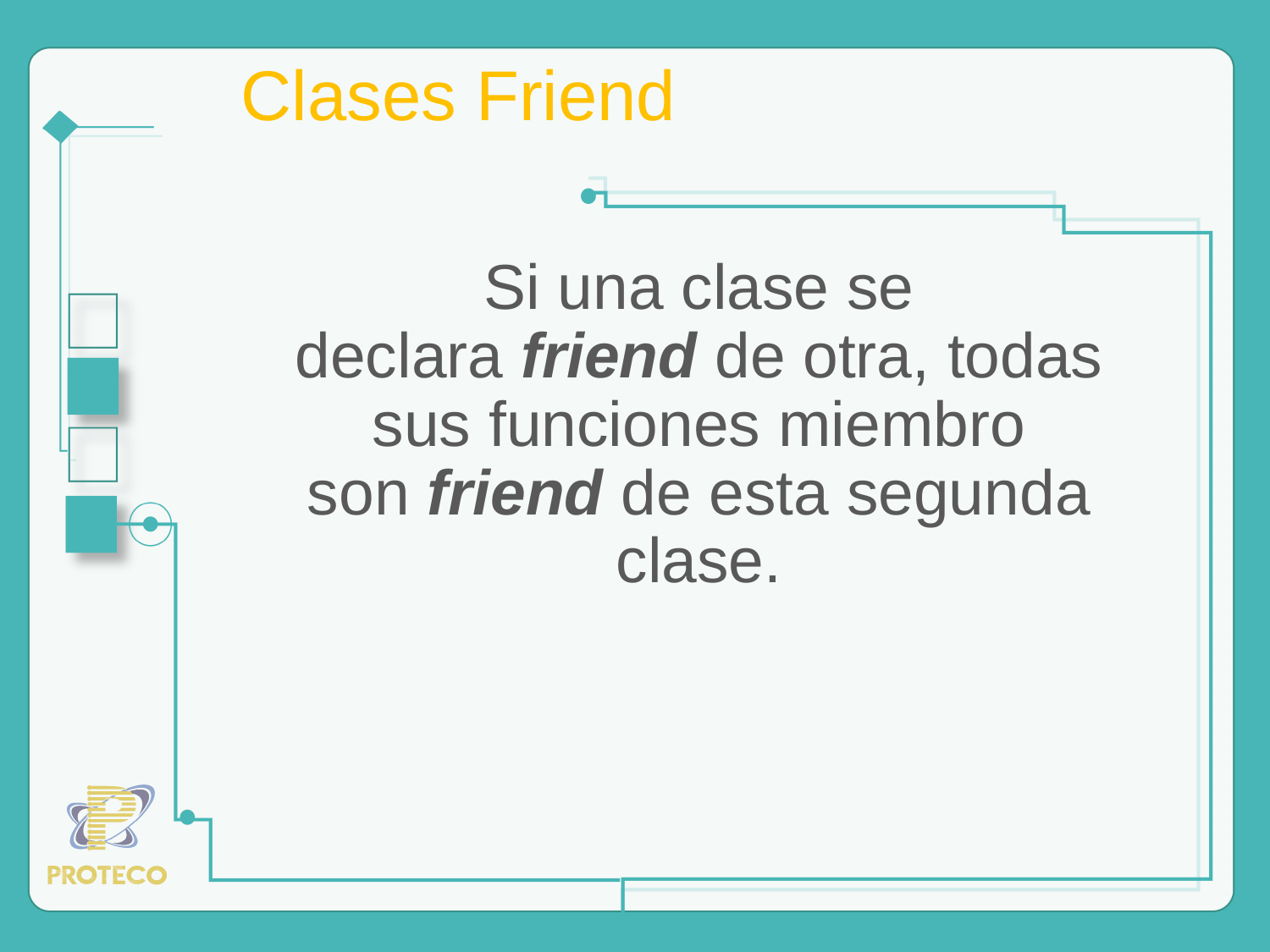

# Clases Friend
Si una clase se declara friend de otra, todas sus funciones miembro son friend de esta segunda clase.